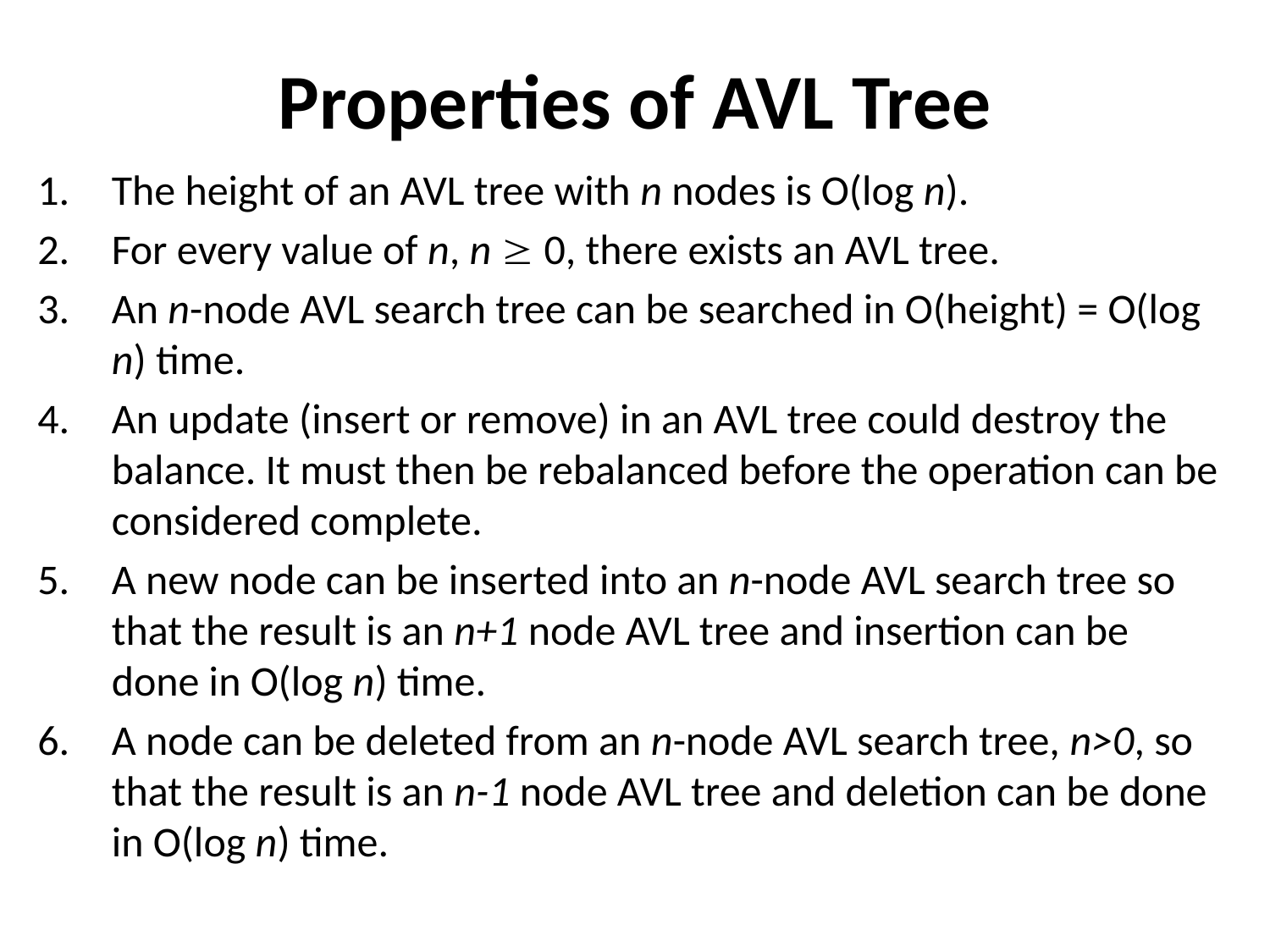

# Properties of AVL Tree
The height of an AVL tree with n nodes is O(log n).
For every value of n, n ≥ 0, there exists an AVL tree.
An n-node AVL search tree can be searched in O(height) = O(log n) time.
An update (insert or remove) in an AVL tree could destroy the balance. It must then be rebalanced before the operation can be considered complete.
A new node can be inserted into an n-node AVL search tree so that the result is an n+1 node AVL tree and insertion can be done in O(log n) time.
A node can be deleted from an n-node AVL search tree, n>0, so that the result is an n-1 node AVL tree and deletion can be done in O(log n) time.